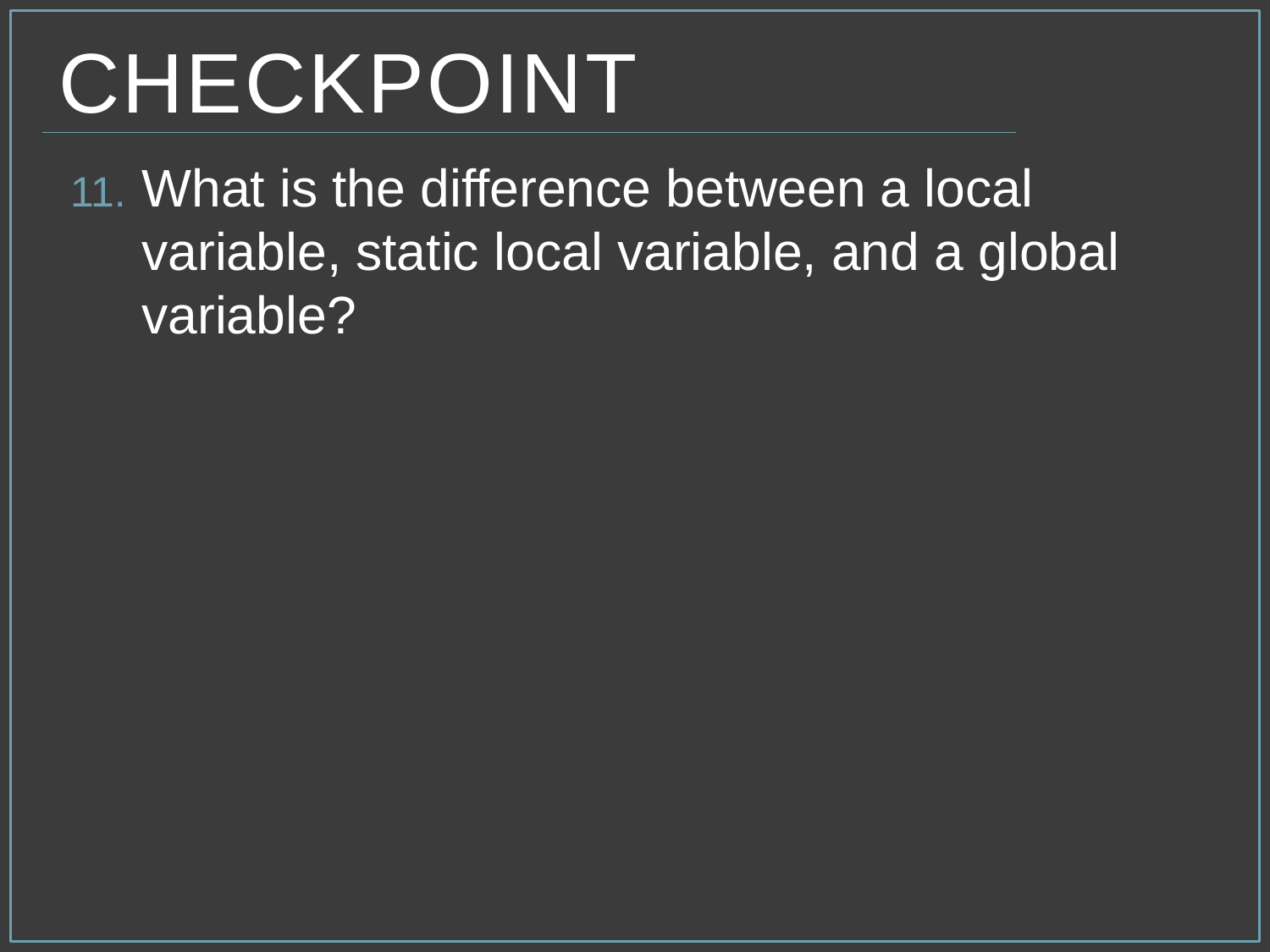

# Checkpoint
What is the difference between a local variable, static local variable, and a global variable?